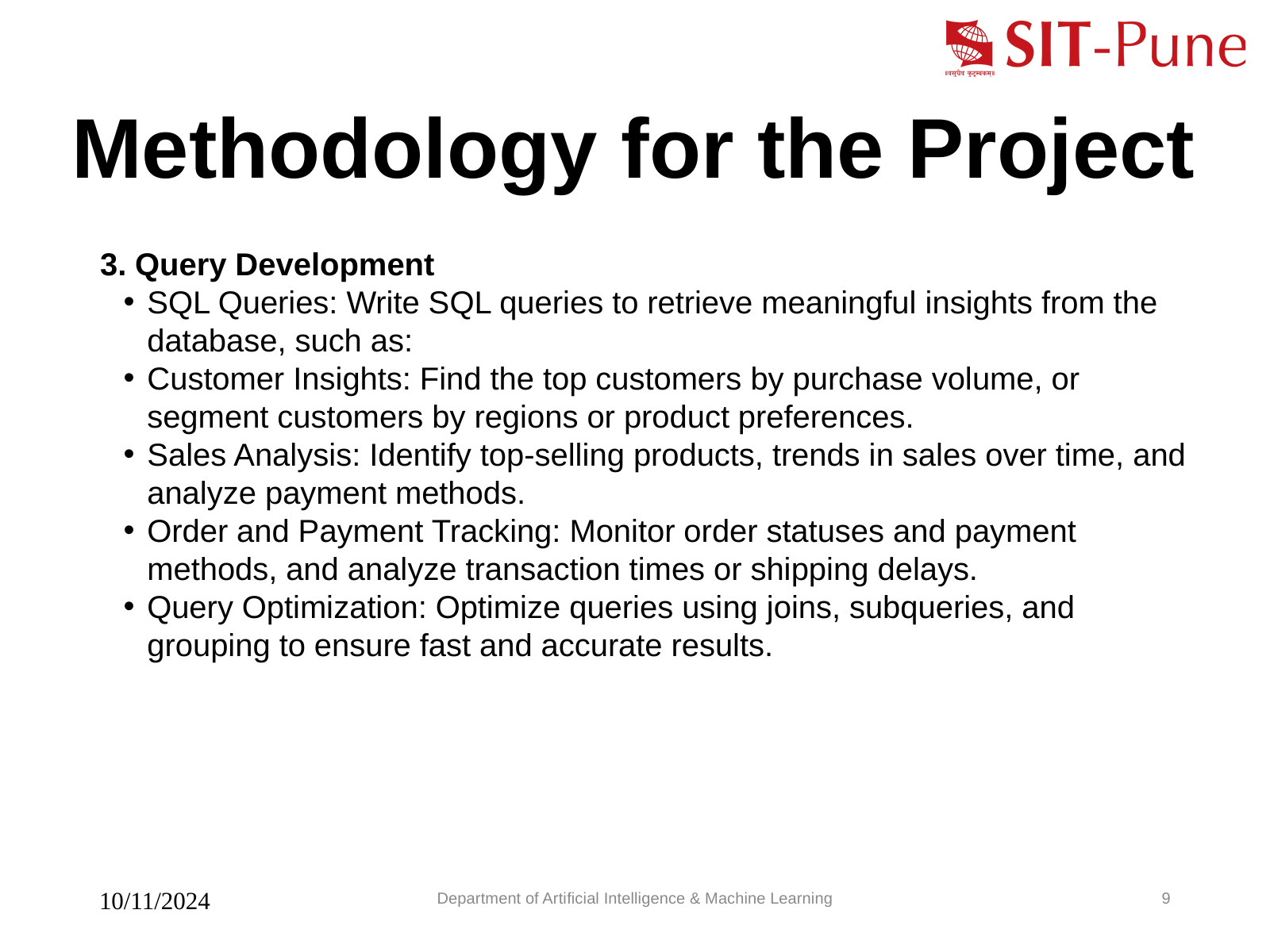

Methodology for the Project
3. Query Development
SQL Queries: Write SQL queries to retrieve meaningful insights from the database, such as:
Customer Insights: Find the top customers by purchase volume, or segment customers by regions or product preferences.
Sales Analysis: Identify top-selling products, trends in sales over time, and analyze payment methods.
Order and Payment Tracking: Monitor order statuses and payment methods, and analyze transaction times or shipping delays.
Query Optimization: Optimize queries using joins, subqueries, and grouping to ensure fast and accurate results.
10/11/2024
Department of Artificial Intelligence & Machine Learning
9